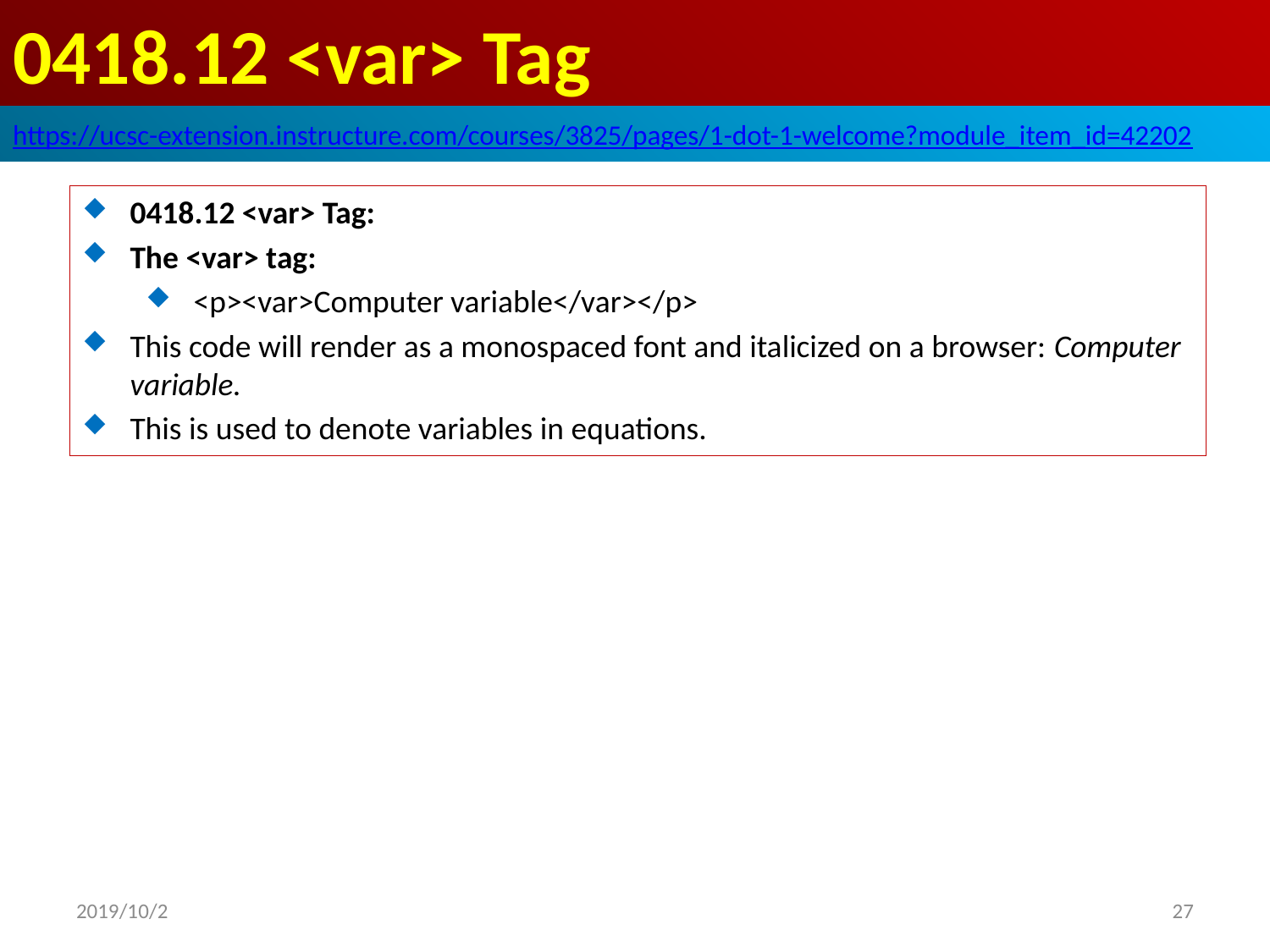

# 0418.12 <var> Tag
https://ucsc-extension.instructure.com/courses/3825/pages/1-dot-1-welcome?module_item_id=42202
0418.12 <var> Tag:
The <var> tag:
<p><var>Computer variable</var></p>
This code will render as a monospaced font and italicized on a browser: Computer variable.
This is used to denote variables in equations.
2019/10/2
27